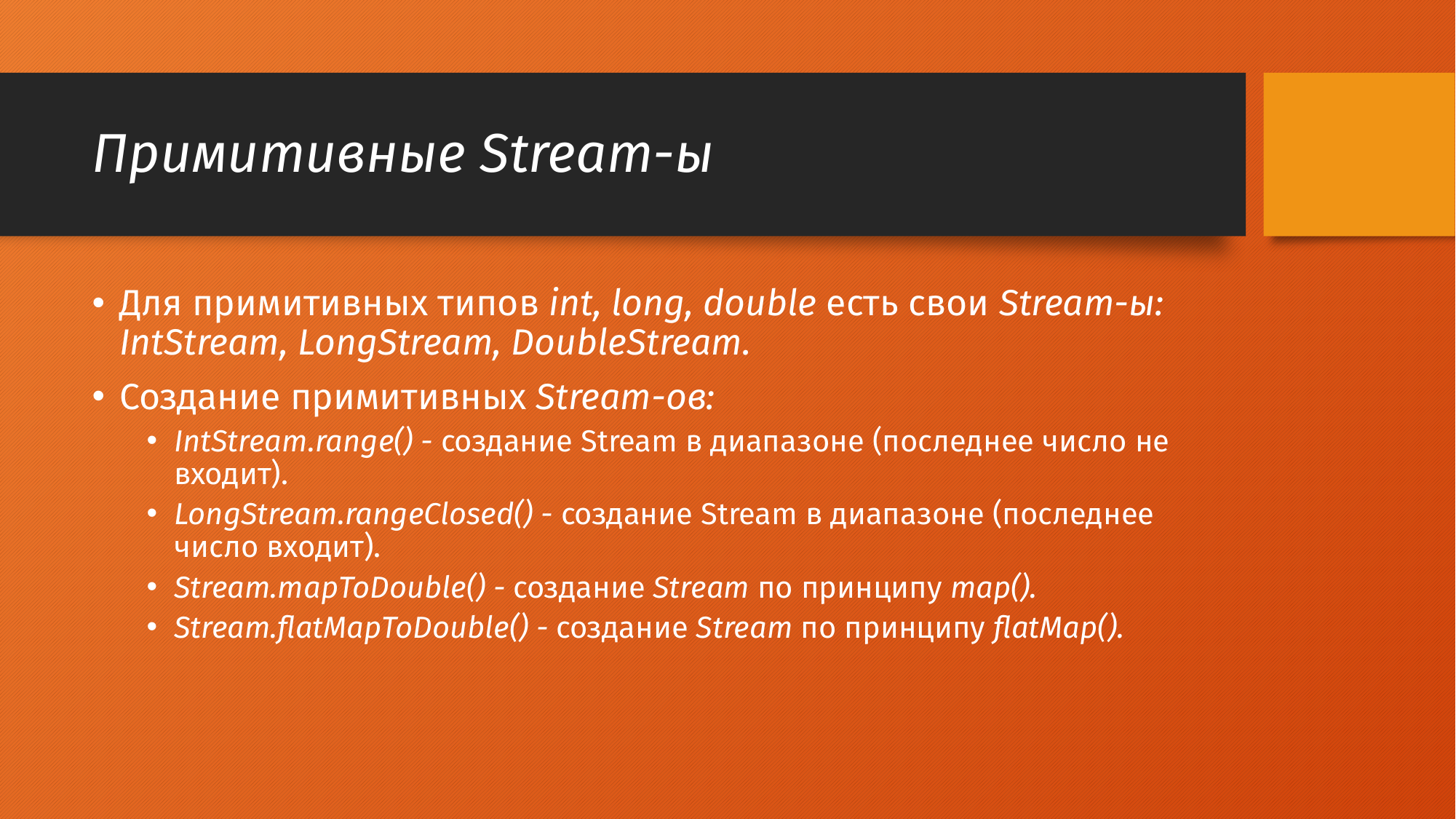

# Примитивные Stream-ы
Для примитивных типов int, long, double есть свои Stream-ы: IntStream, LongStream, DoubleStream.
Создание примитивных Stream-ов:
IntStream.range() - создание Stream в диапазоне (последнее число не входит).
LongStream.rangeClosed() - создание Stream в диапазоне (последнее число входит).
Stream.mapToDouble() - создание Stream по принципу map().
Stream.flatMapToDouble() - создание Stream по принципу flatMap().